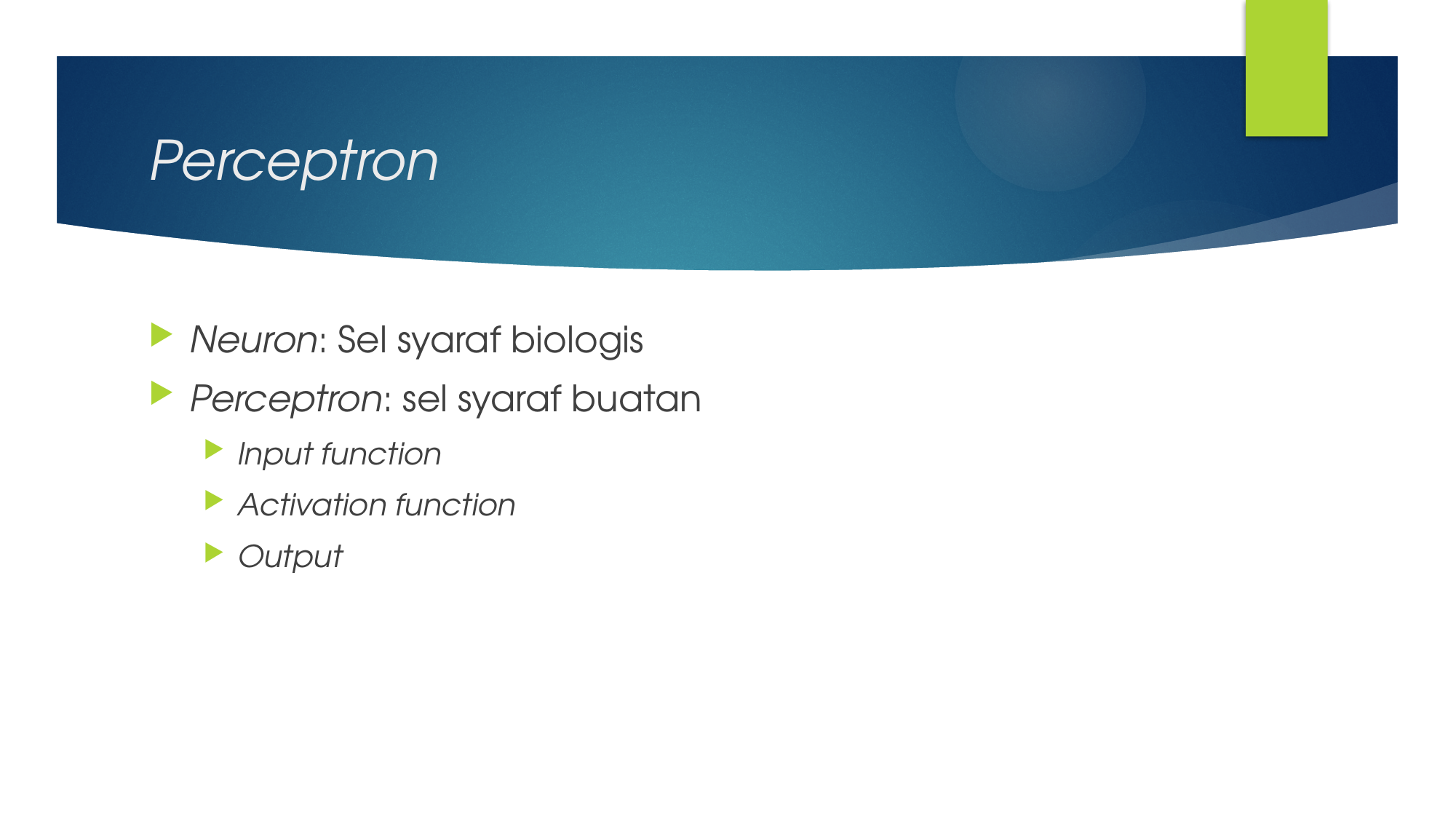

# Perceptron
Neuron: Sel syaraf biologis
Perceptron: sel syaraf buatan
Input function
Activation function
Output